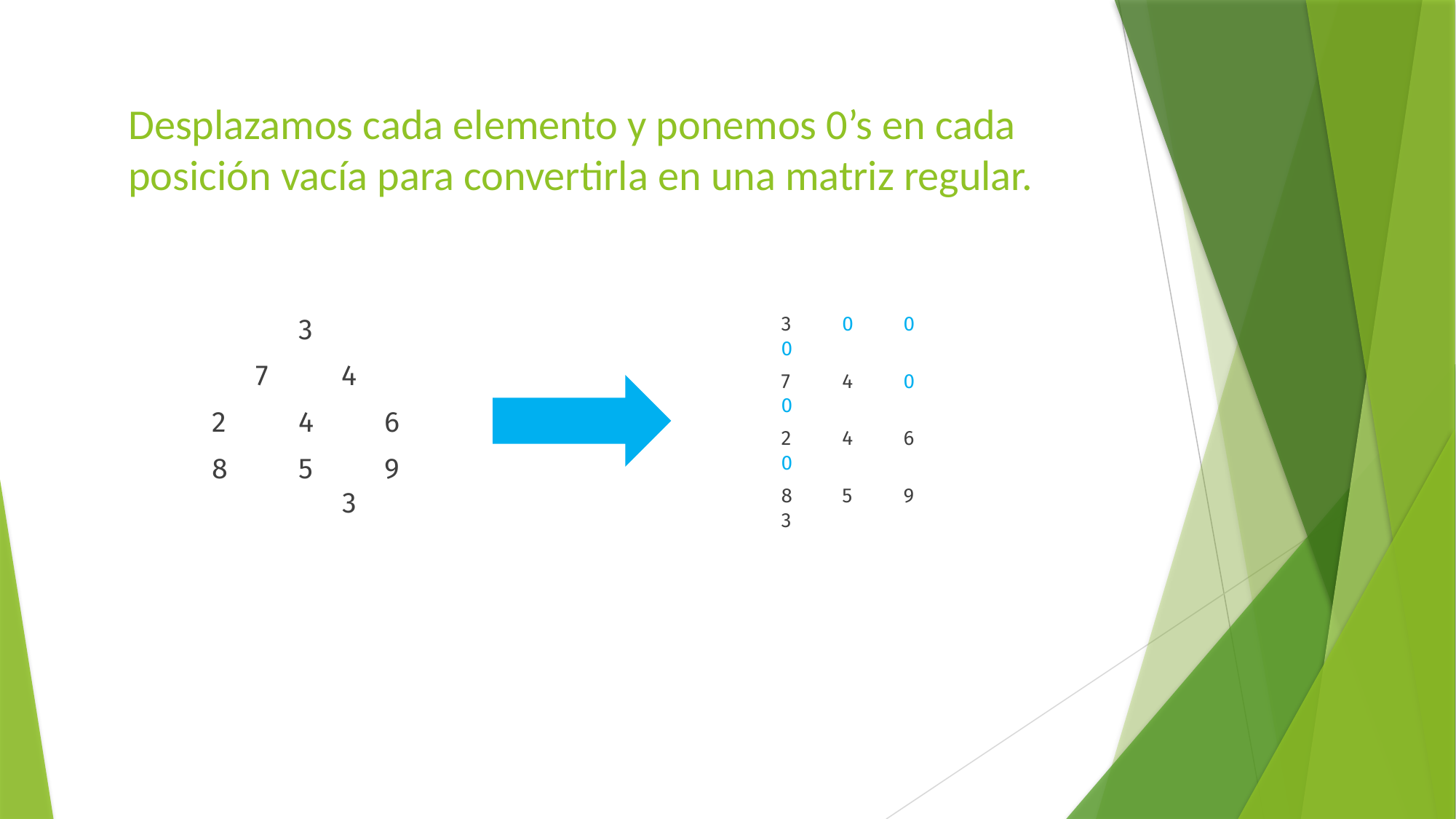

# Desplazamos cada elemento y ponemos 0’s en cada posición vacía para convertirla en una matriz regular.
3
7	4
2	4	6
8	5	9	3
3	0	0	0
7	4	0	0
2	4	6	0
8	5	9	3